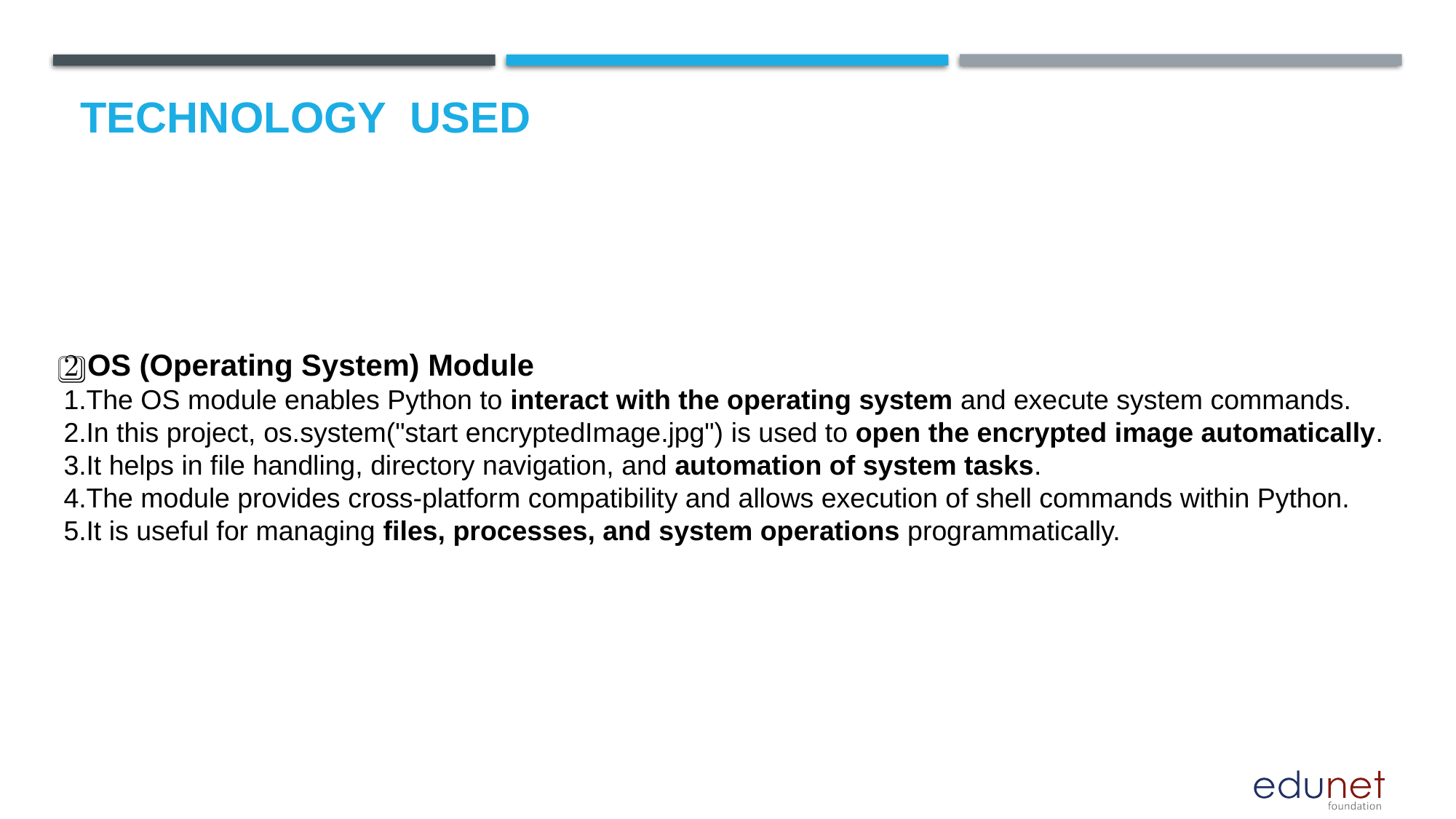

# Technology  used
2️⃣ OS (Operating System) Module
The OS module enables Python to interact with the operating system and execute system commands.
In this project, os.system("start encryptedImage.jpg") is used to open the encrypted image automatically.
It helps in file handling, directory navigation, and automation of system tasks.
The module provides cross-platform compatibility and allows execution of shell commands within Python.
It is useful for managing files, processes, and system operations programmatically.